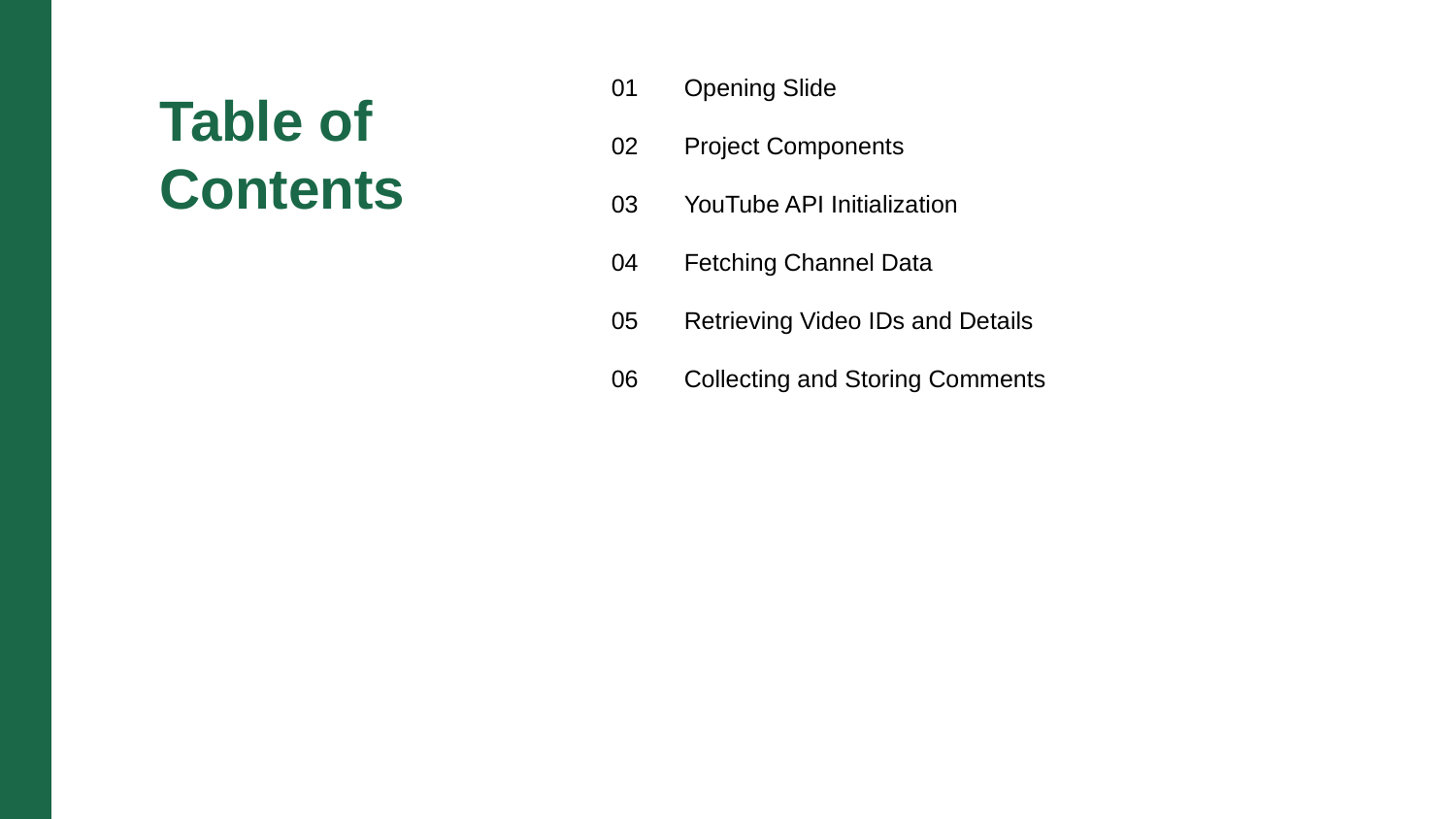

01
Opening Slide
Table of Contents
02
Project Components
03
YouTube API Initialization
04
Fetching Channel Data
05
Retrieving Video IDs and Details
06
Collecting and Storing Comments